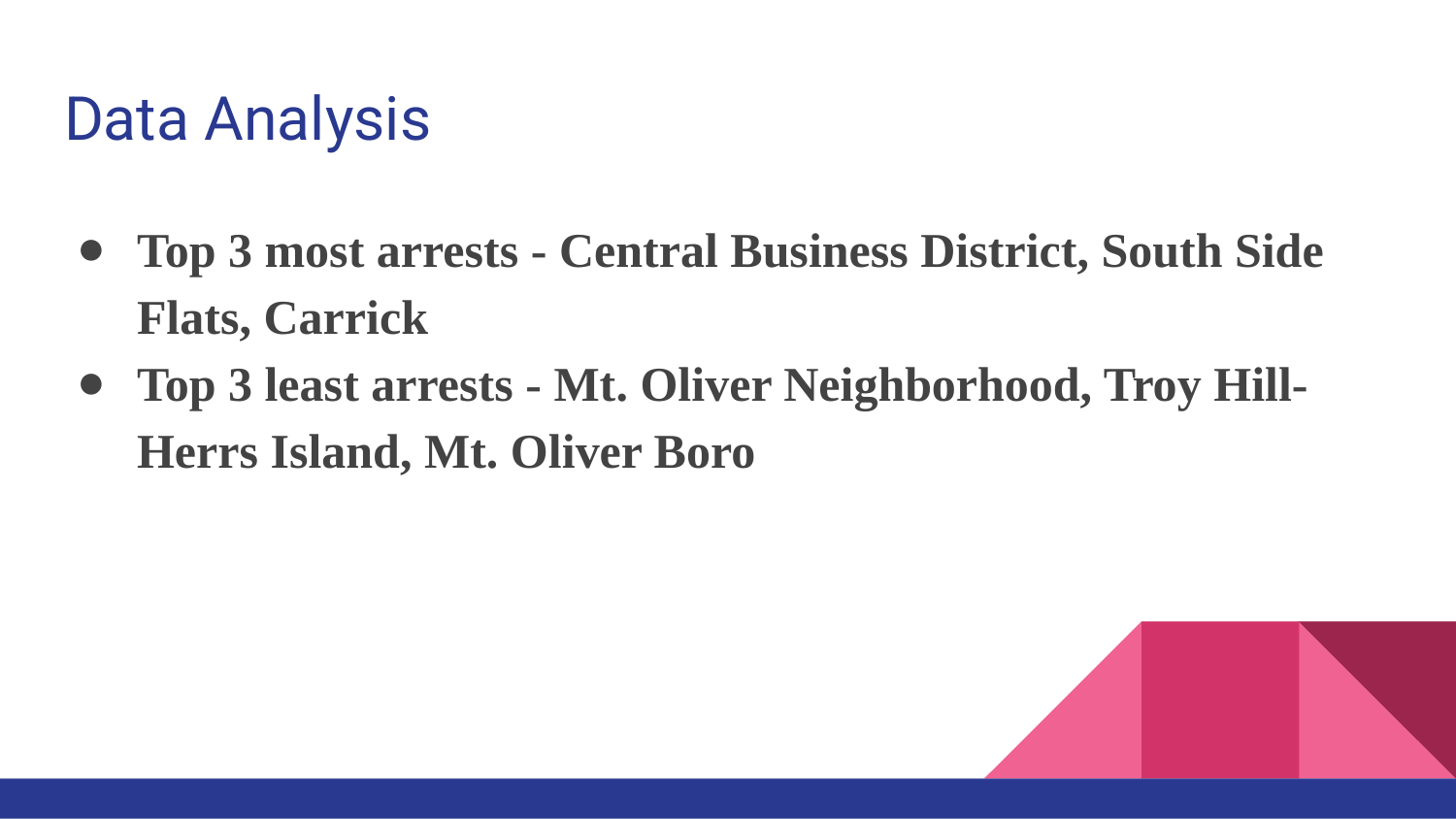

# Data Analysis
Top 3 most arrests - Central Business District, South Side Flats, Carrick
Top 3 least arrests - Mt. Oliver Neighborhood, Troy Hill-Herrs Island, Mt. Oliver Boro